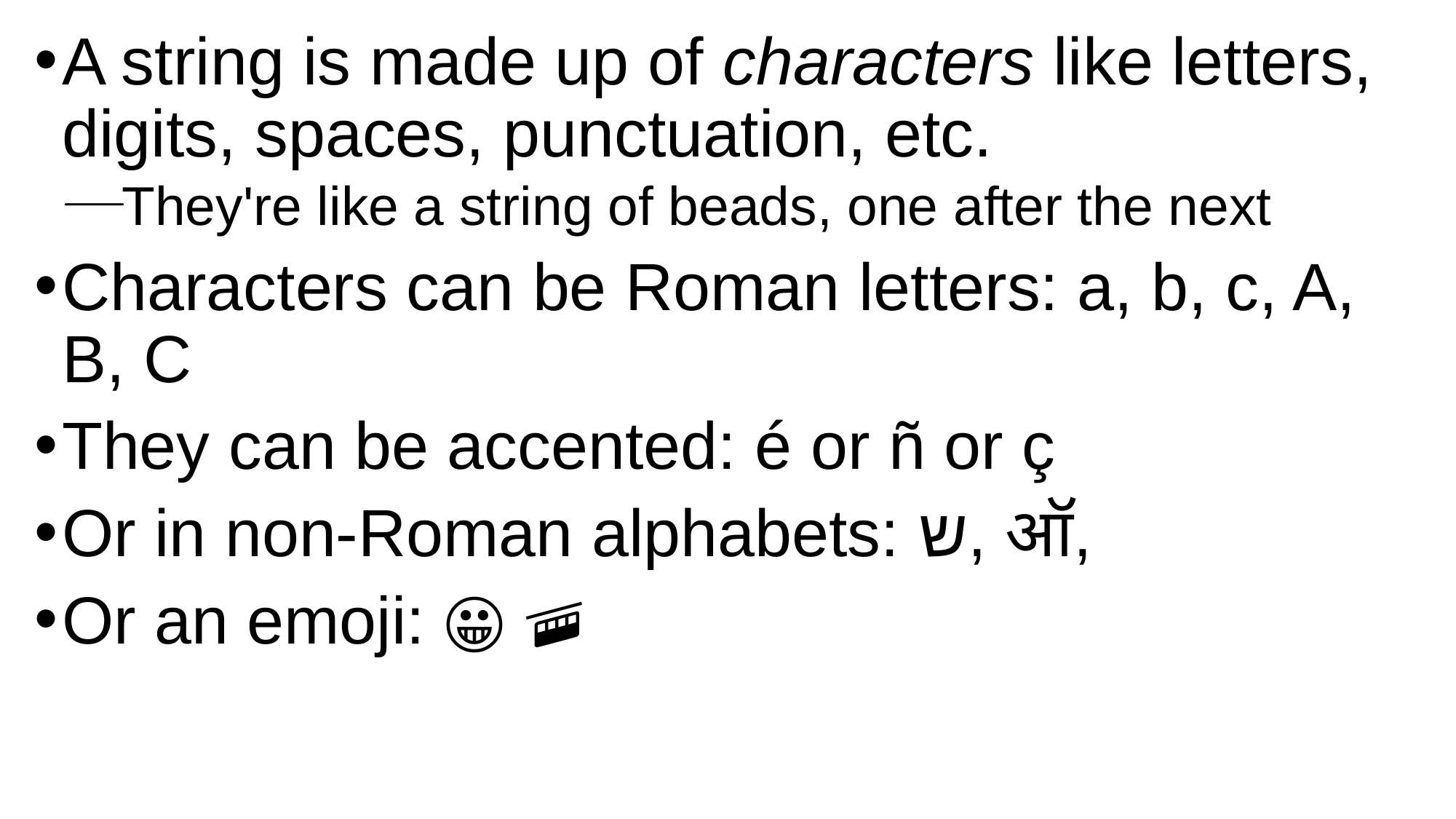

A string is made up of characters like letters, digits, spaces, punctuation, etc.
They're like a string of beads, one after the next
Characters can be Roman letters: a, b, c, A, B, C
They can be accented: é or ñ or ç
Or in non-Roman alphabets: ש, ऑ,
Or an emoji: 😀 🚠